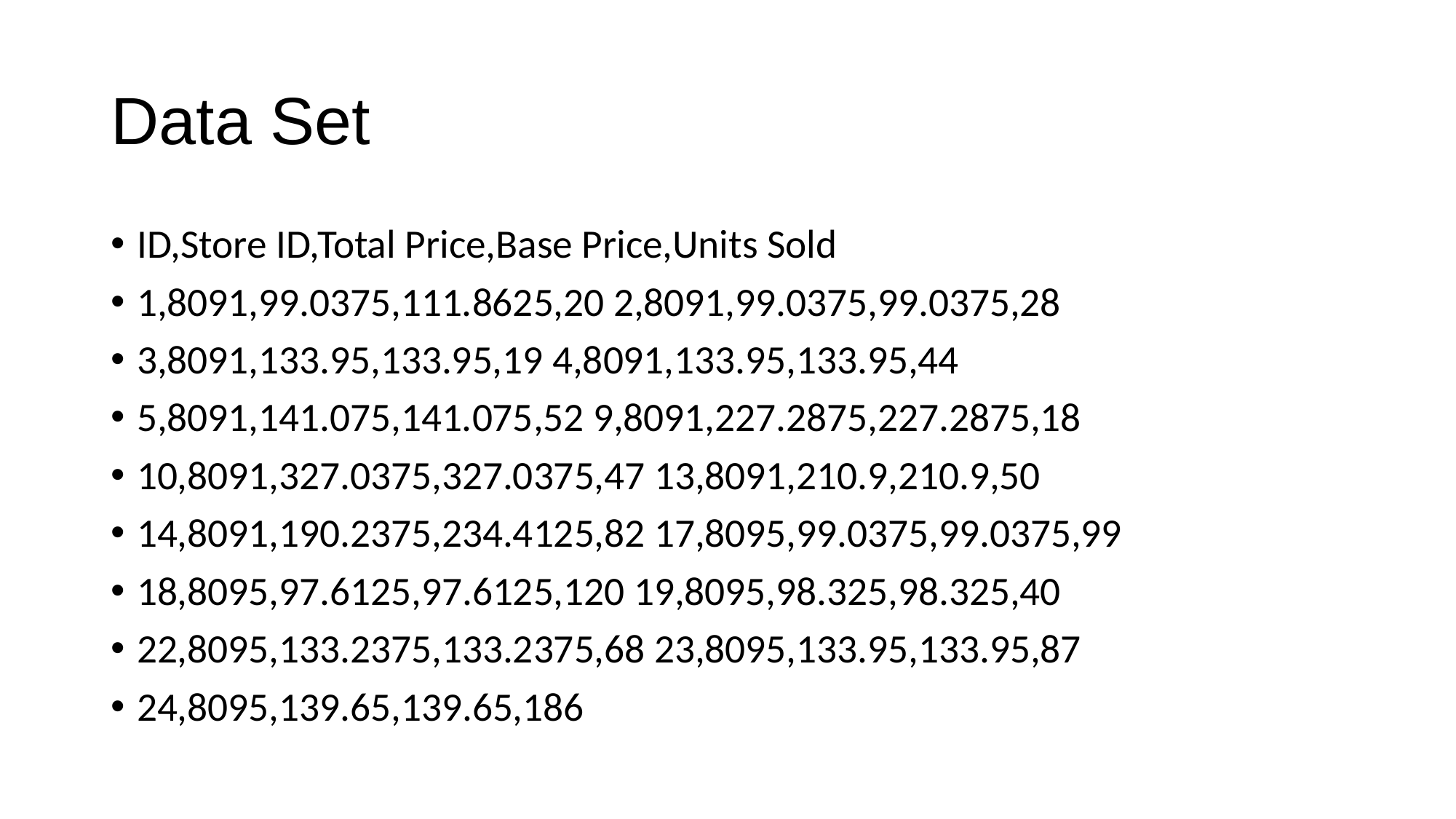

# Data Set
ID,Store ID,Total Price,Base Price,Units Sold
1,8091,99.0375,111.8625,20 2,8091,99.0375,99.0375,28
3,8091,133.95,133.95,19 4,8091,133.95,133.95,44
5,8091,141.075,141.075,52 9,8091,227.2875,227.2875,18
10,8091,327.0375,327.0375,47 13,8091,210.9,210.9,50
14,8091,190.2375,234.4125,82 17,8095,99.0375,99.0375,99
18,8095,97.6125,97.6125,120 19,8095,98.325,98.325,40
22,8095,133.2375,133.2375,68 23,8095,133.95,133.95,87
24,8095,139.65,139.65,186